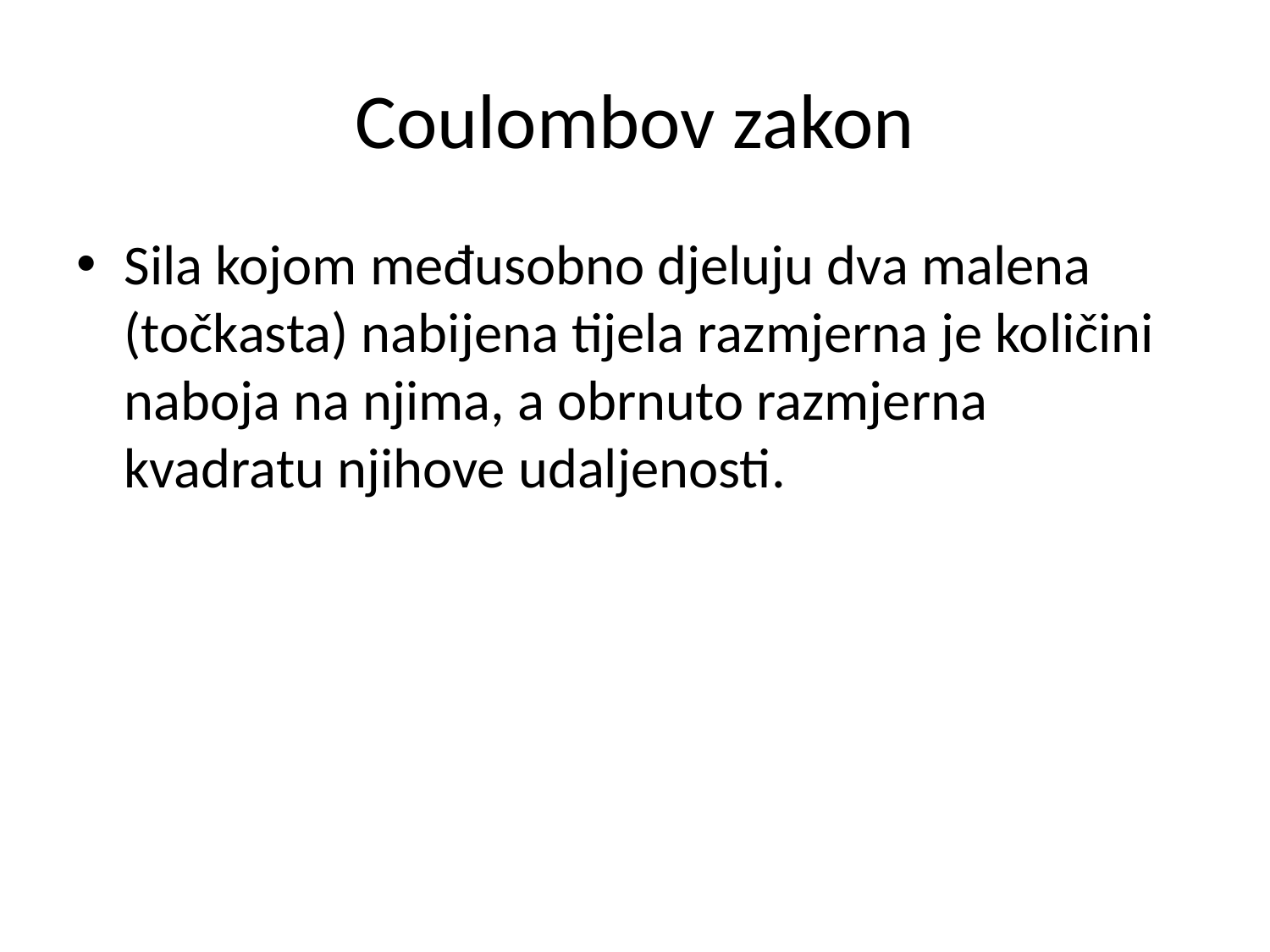

# Coulombov zakon
Sila kojom međusobno djeluju dva malena (točkasta) nabijena tijela razmjerna je količini naboja na njima, a obrnuto razmjerna kvadratu njihove udaljenosti.